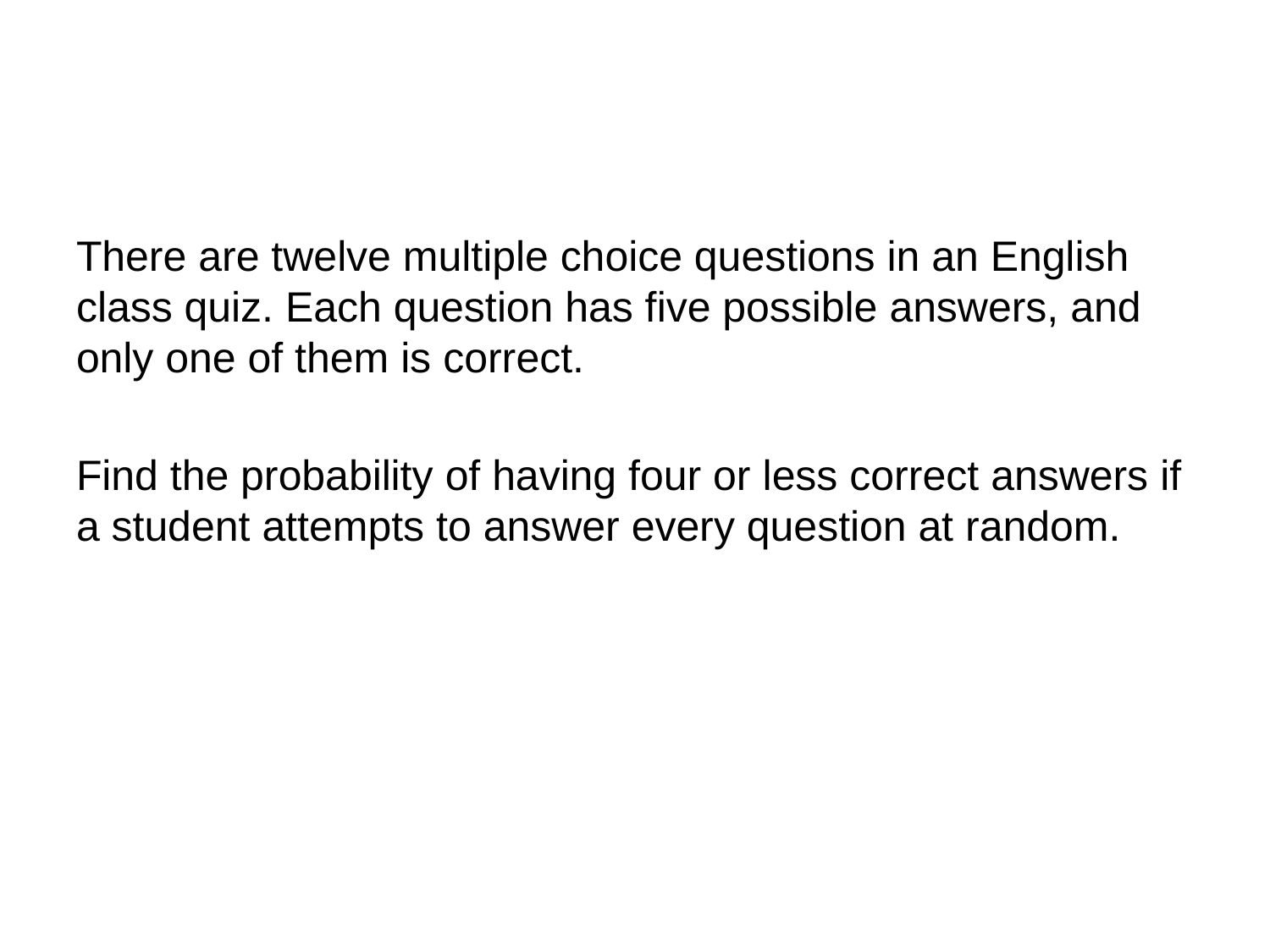

#
There are twelve multiple choice questions in an English class quiz. Each question has five possible answers, and only one of them is correct.

Find the probability of having four or less correct answers if a student attempts to answer every question at random.